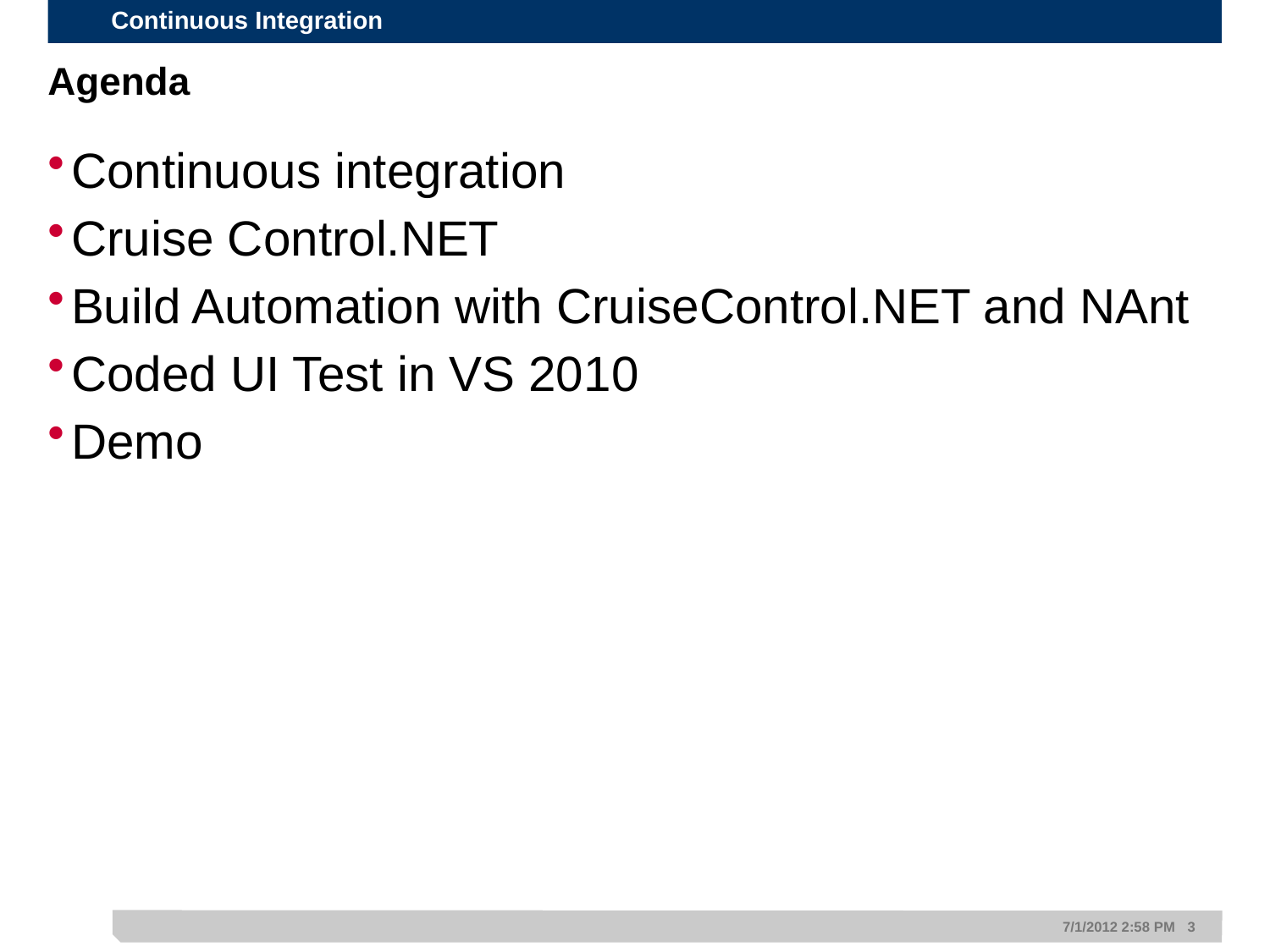

# Agenda
Continuous integration
Cruise Control.NET
Build Automation with CruiseControl.NET and NAnt
Coded UI Test in VS 2010
Demo